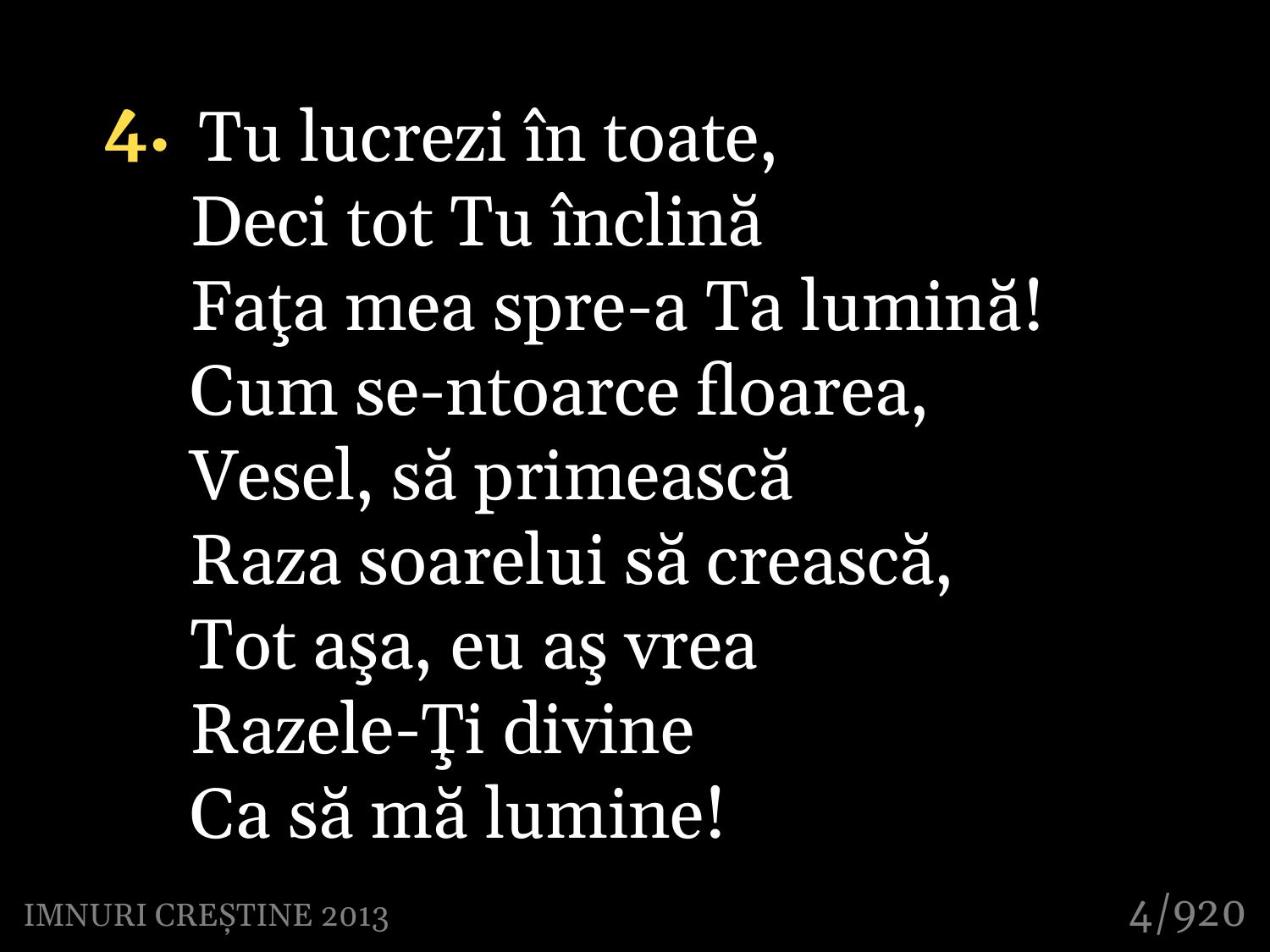

4.
	 Tu lucrezi în toate,
        Deci tot Tu înclină
        Faţa mea spre-a Ta lumină!
        Cum se-ntoarce floarea,
        Vesel, să primească
        Raza soarelui să crească,
        Tot aşa, eu aş vrea
        Razele-Ţi divine
        Ca să mă lumine!
4/920
IMNURI CREȘTINE 2013